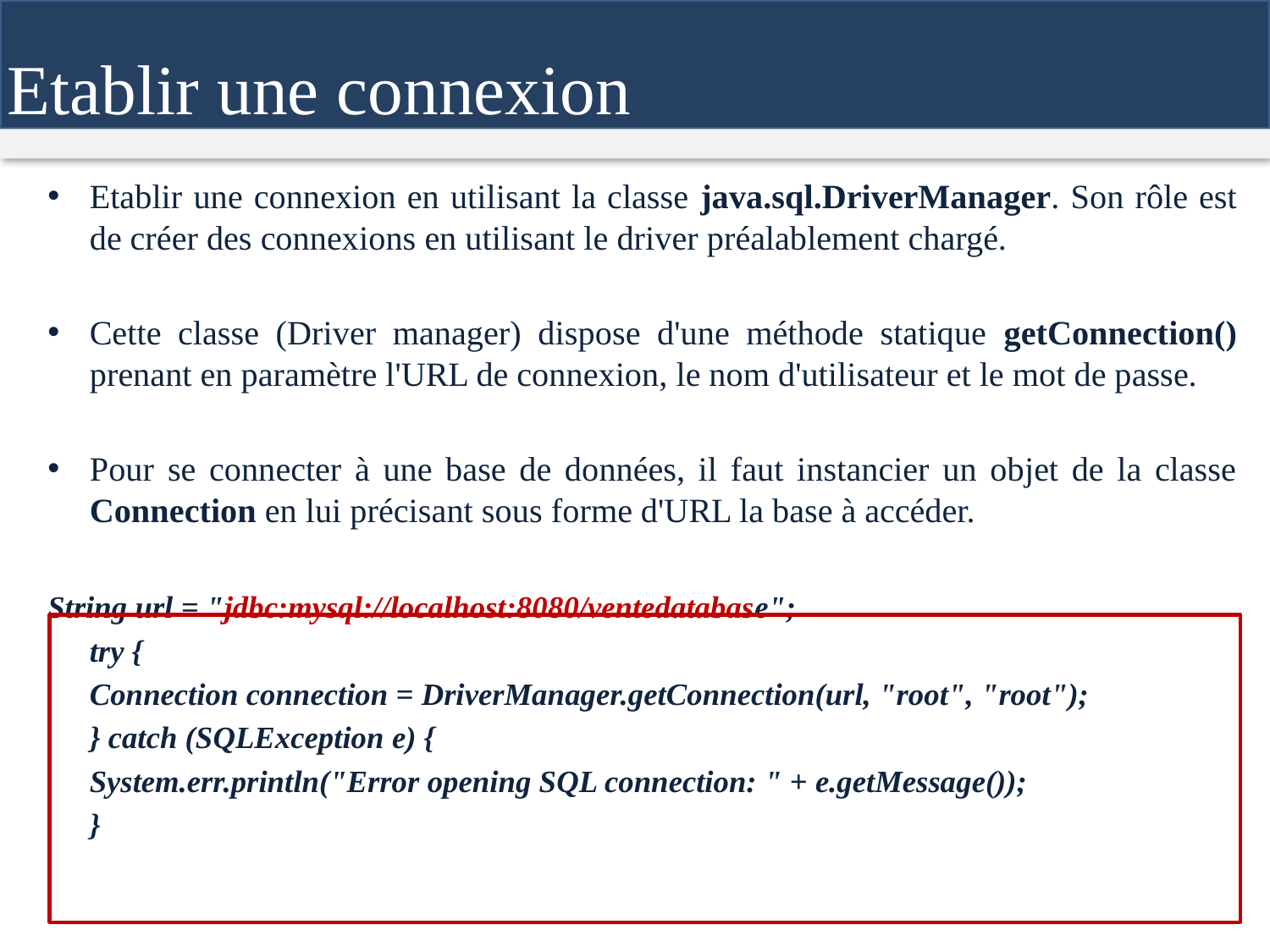

Etablir une connexion

Etablir une connexion en utilisant la classe java.sql.DriverManager. Son rôle est de créer des connexions en utilisant le driver préalablement chargé.

Cette classe (Driver manager) dispose d'une méthode statique getConnection() prenant en paramètre l'URL de connexion, le nom d'utilisateur et le mot de passe.

Pour se connecter à une base de données, il faut instancier un objet de la classe Connection en lui précisant sous forme d'URL la base à accéder.

String url = "jdbc:mysql://localhost:8080/ventedatabase";
	try {
		Connection connection = DriverManager.getConnection(url, "root", "root");
	} catch (SQLException e) {
		System.err.println("Error opening SQL connection: " + e.getMessage());
	}